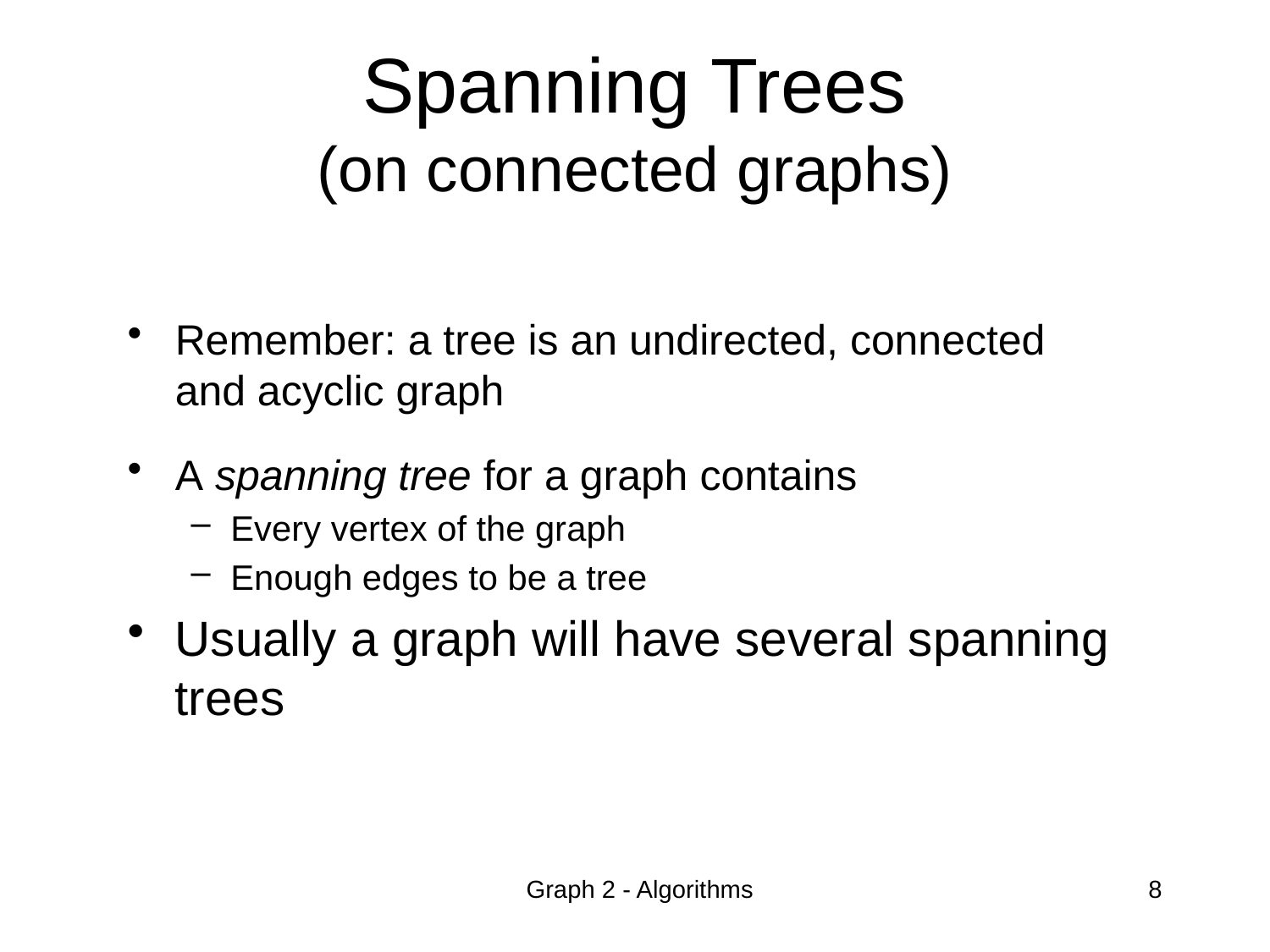

# Spanning Trees (on connected graphs)
Remember: a tree is an undirected, connected and acyclic graph
A spanning tree for a graph contains
Every vertex of the graph
Enough edges to be a tree
Usually a graph will have several spanning trees
Graph 2 - Algorithms
8